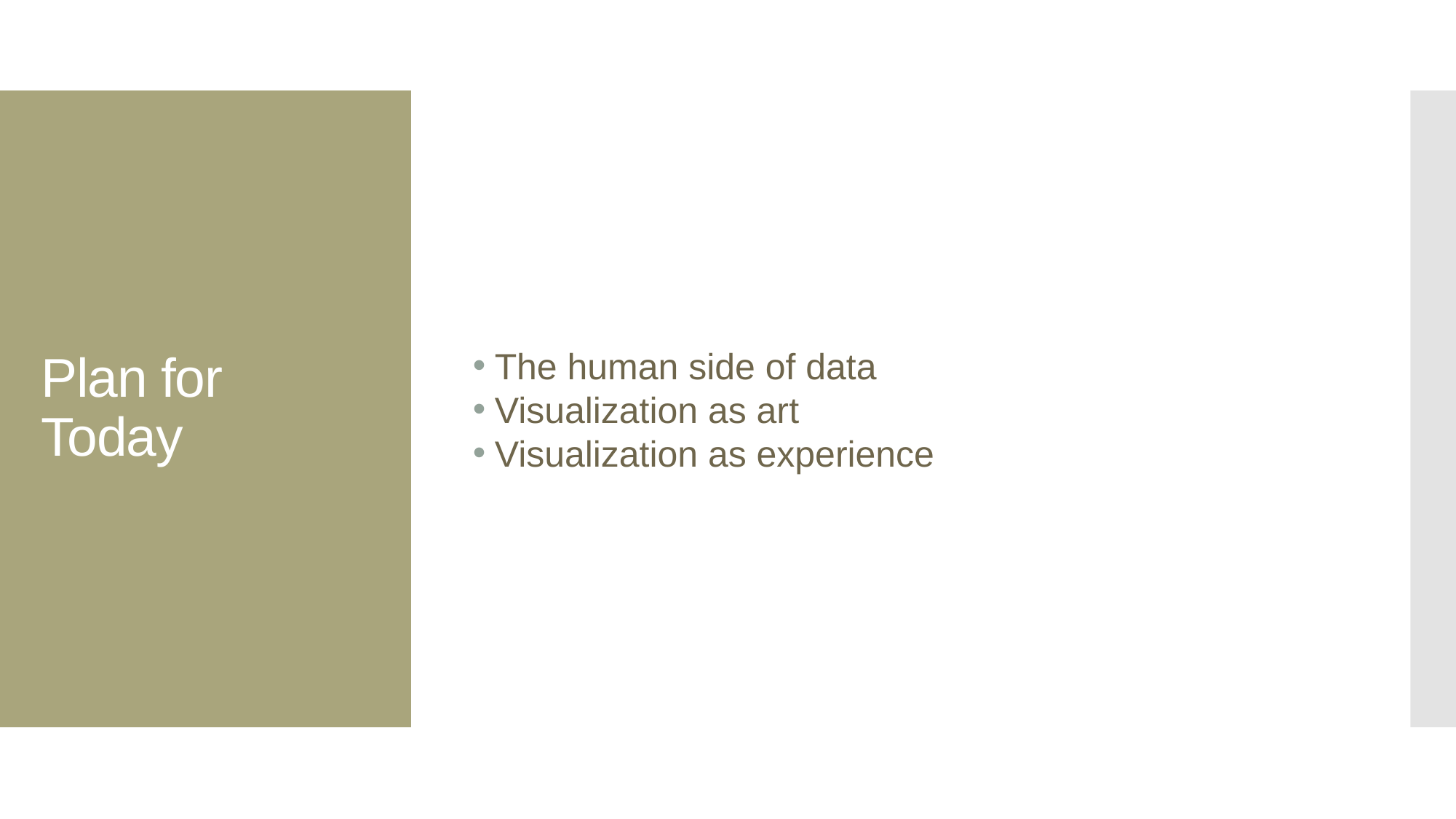

The human side of data
Visualization as art
Visualization as experience
# Plan for Today